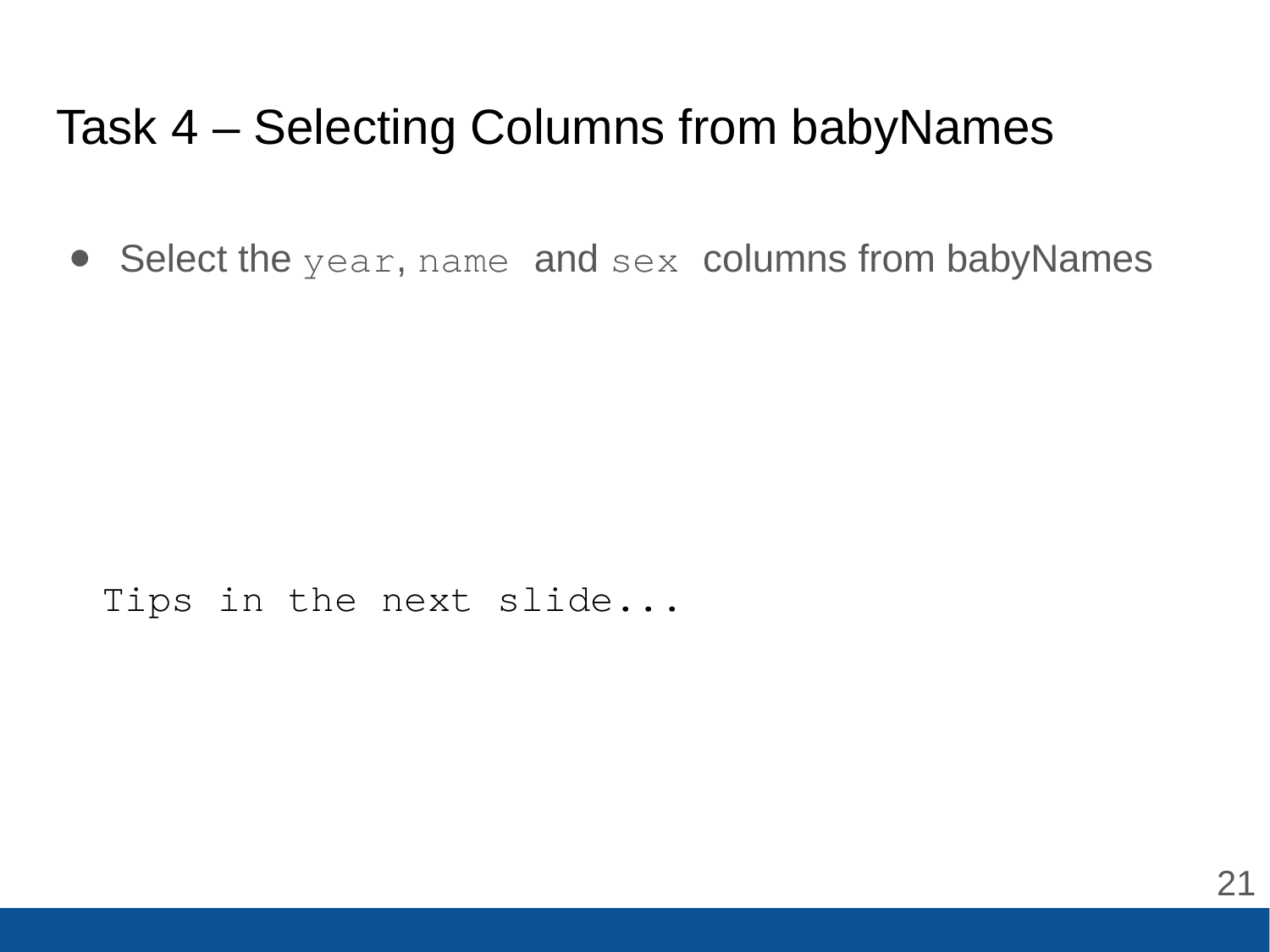

# Task 4 – Selecting Columns from babyNames
Select the year, name and sex columns from babyNames

Tips in the next slide...
21